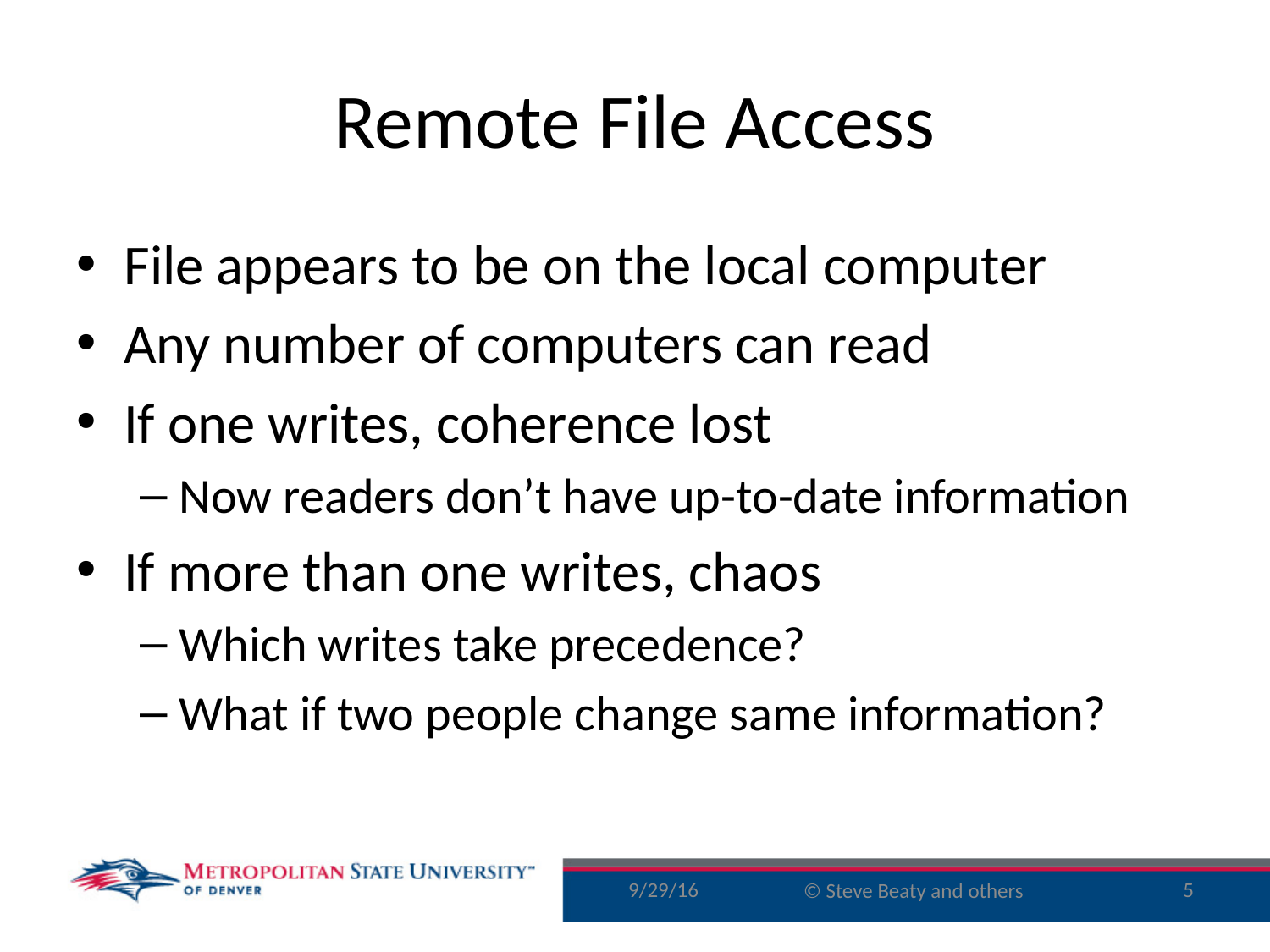

# Remote File Access
File appears to be on the local computer
Any number of computers can read
If one writes, coherence lost
Now readers don’t have up-to-date information
If more than one writes, chaos
Which writes take precedence?
What if two people change same information?
9/29/16
5
© Steve Beaty and others